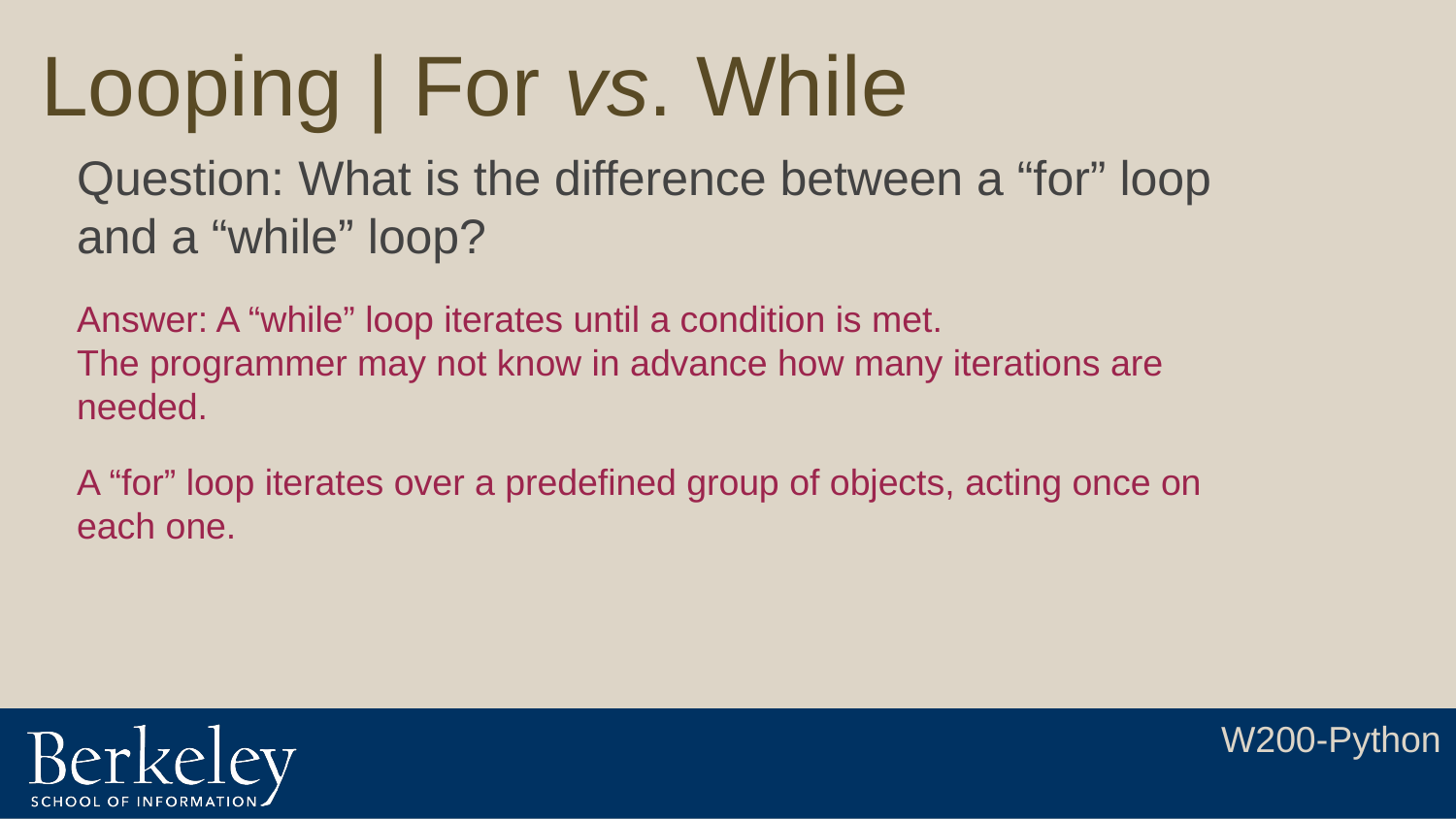

# Looping | For vs. While
Question: What is the difference between a “for” loop and a “while” loop?
Answer: A “while” loop iterates until a condition is met.
The programmer may not know in advance how many iterations are needed.
A “for” loop iterates over a predefined group of objects, acting once on each one.
39